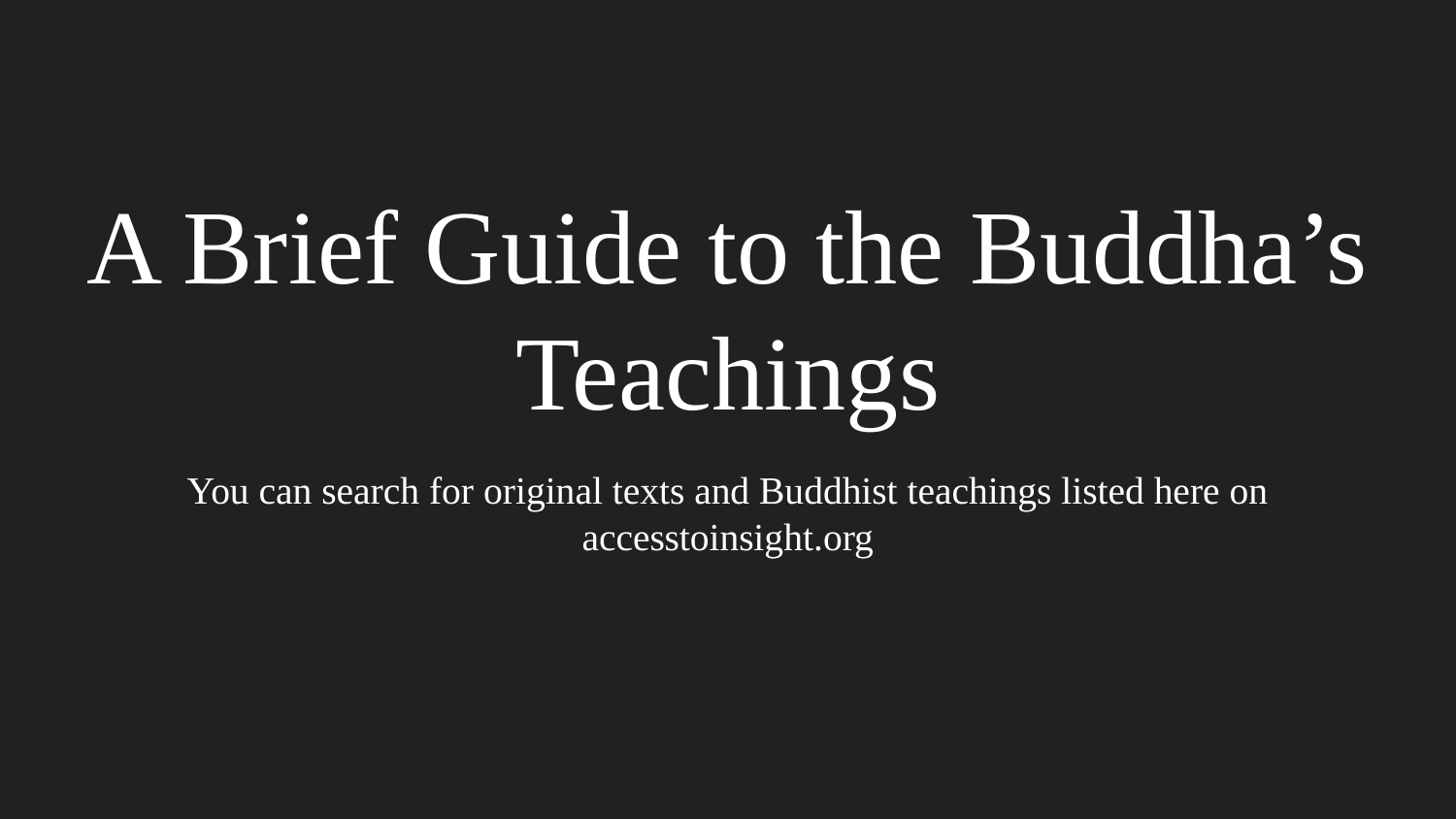

# A Brief Guide to the Buddha’s Teachings
You can search for original texts and Buddhist teachings listed here on accesstoinsight.org